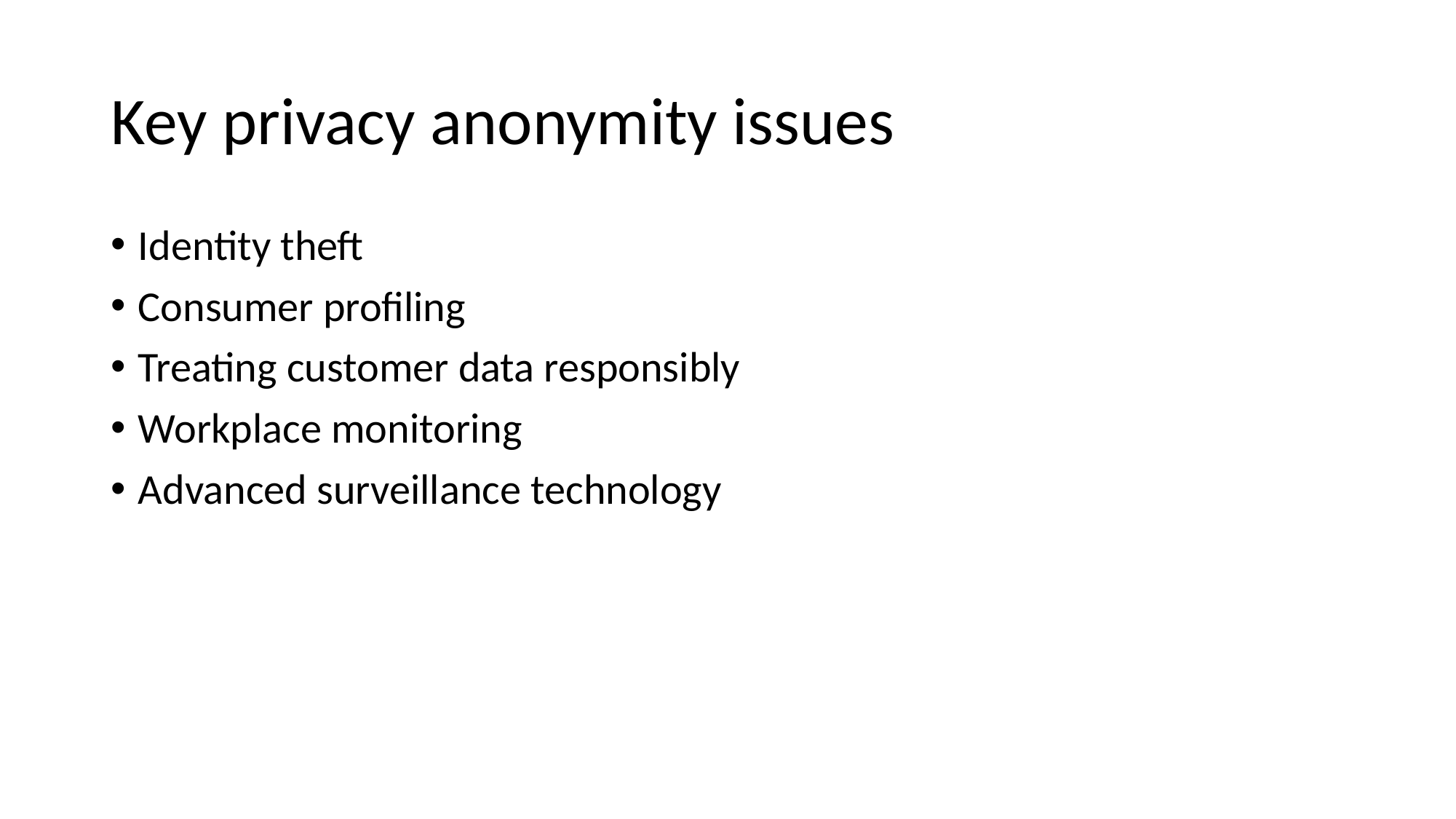

# Key privacy anonymity issues
Identity theft
Consumer profiling
Treating customer data responsibly
Workplace monitoring
Advanced surveillance technology